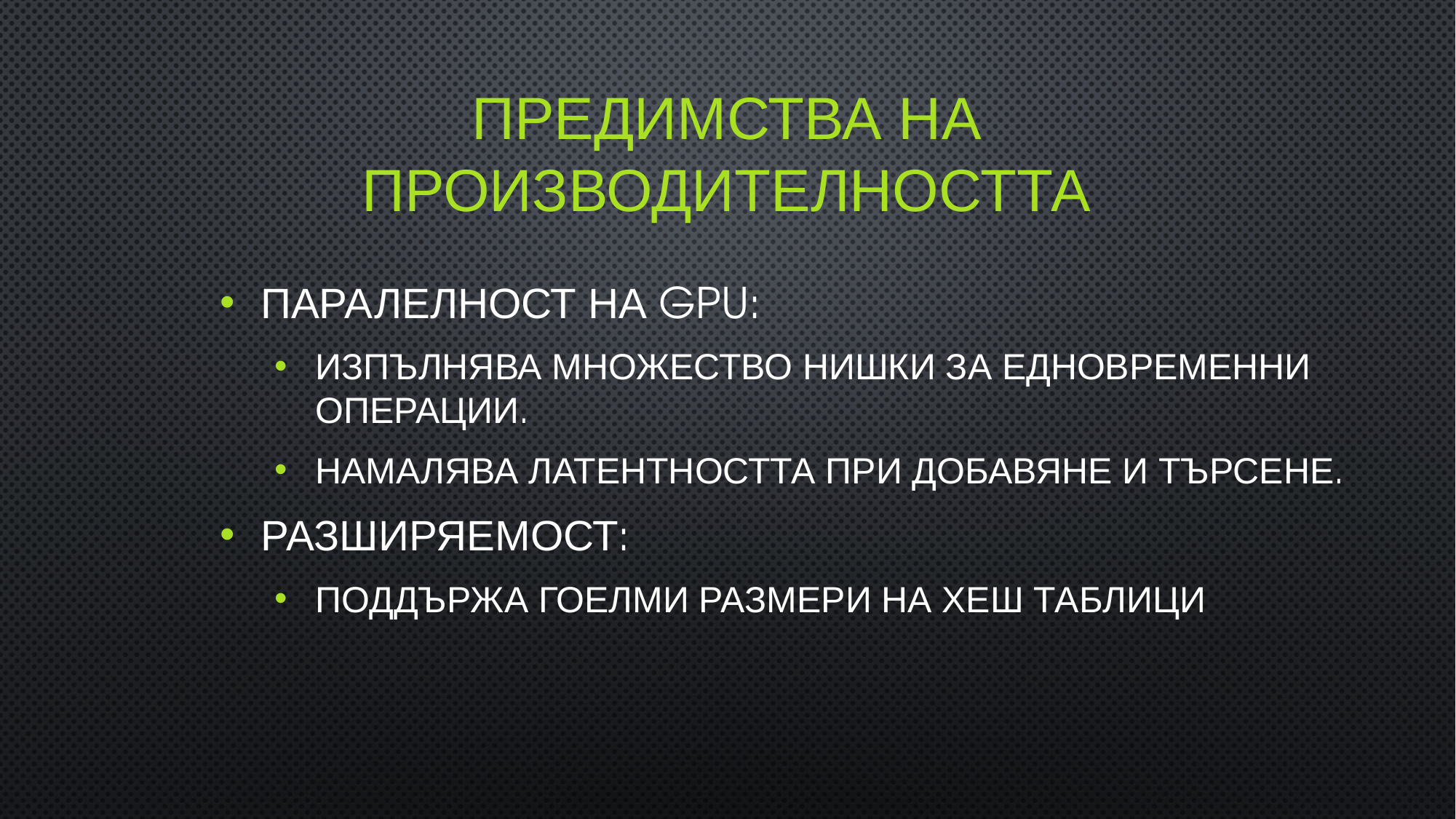

# Предимства на производителността
Паралелност на GPU:
Изпълнява множество нишки за едновременни операции.
Намалява латентността при добавяне и търсене.
Разширяемост:
Поддържа гоелми размери на хеш таблици